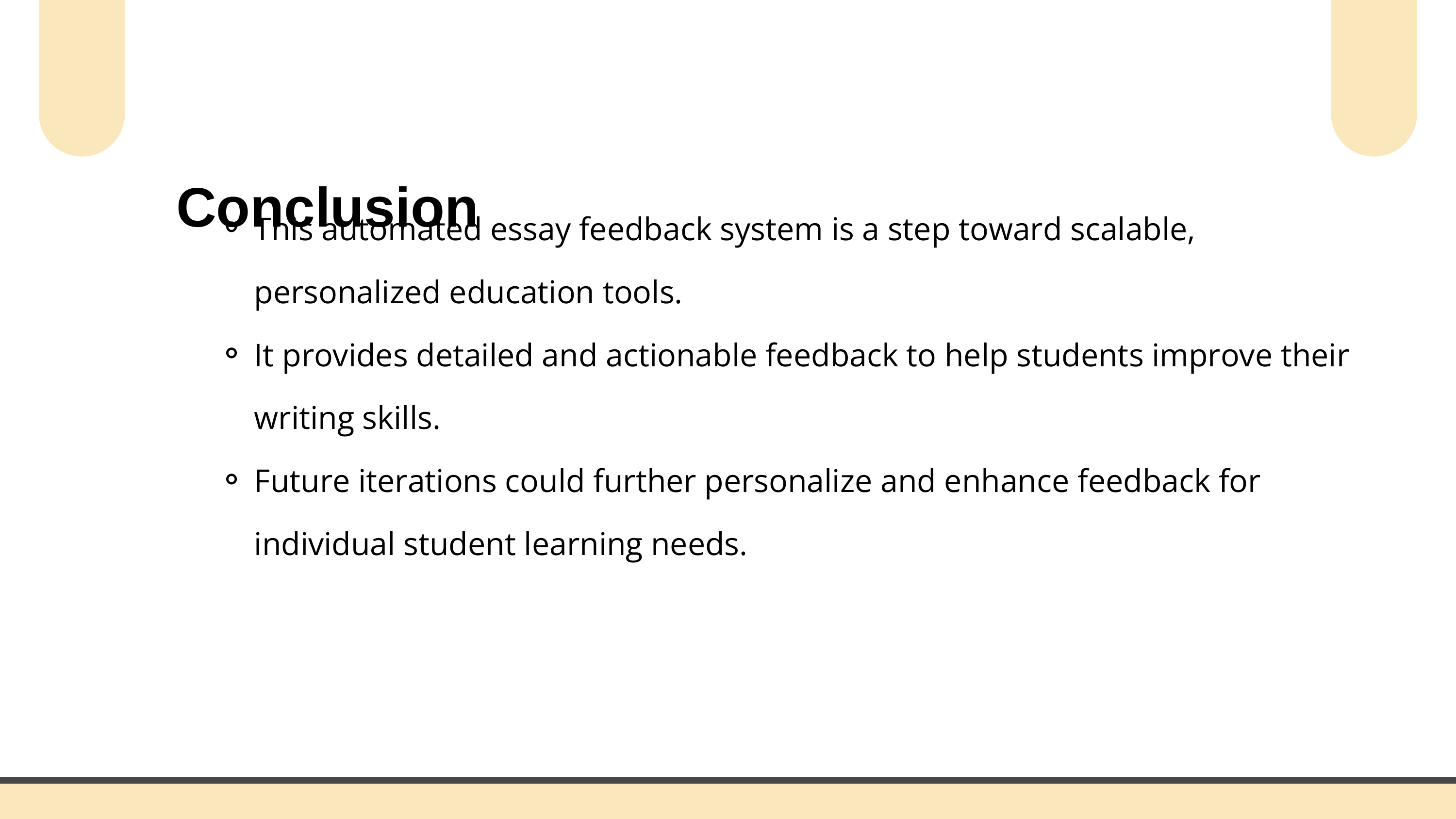

Conclusion
This automated essay feedback system is a step toward scalable, personalized education tools.
It provides detailed and actionable feedback to help students improve their writing skills.
Future iterations could further personalize and enhance feedback for individual student learning needs.